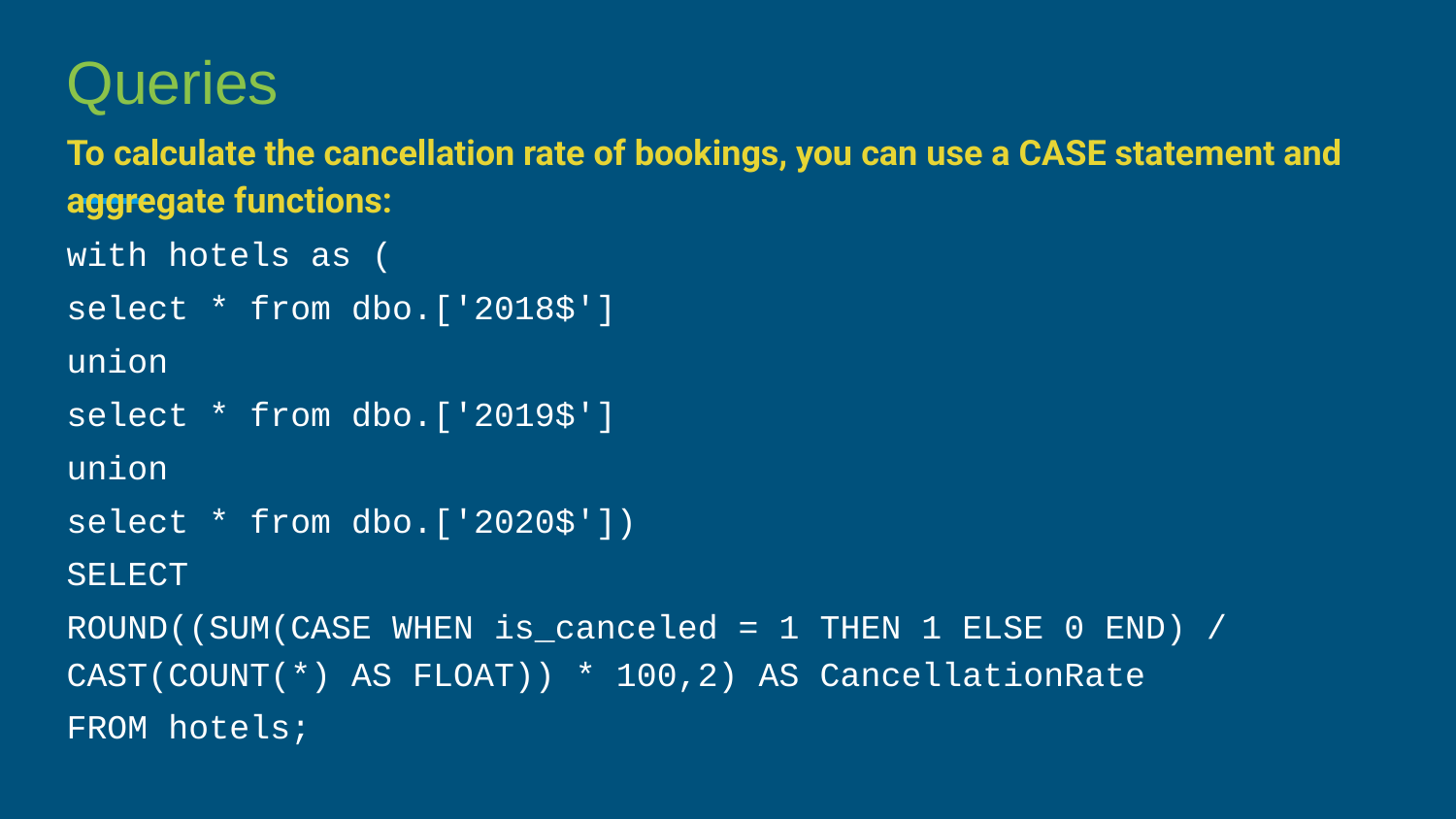

# Queries
To calculate the cancellation rate of bookings, you can use a CASE statement and aggregate functions:
with hotels as (
select * from dbo.['2018$']
union
select * from dbo.['2019$']
union
select * from dbo.['2020$'])
SELECT
ROUND((SUM(CASE WHEN is_canceled = 1 THEN 1 ELSE 0 END) / CAST(COUNT(*) AS FLOAT)) * 100,2) AS CancellationRate
FROM hotels;